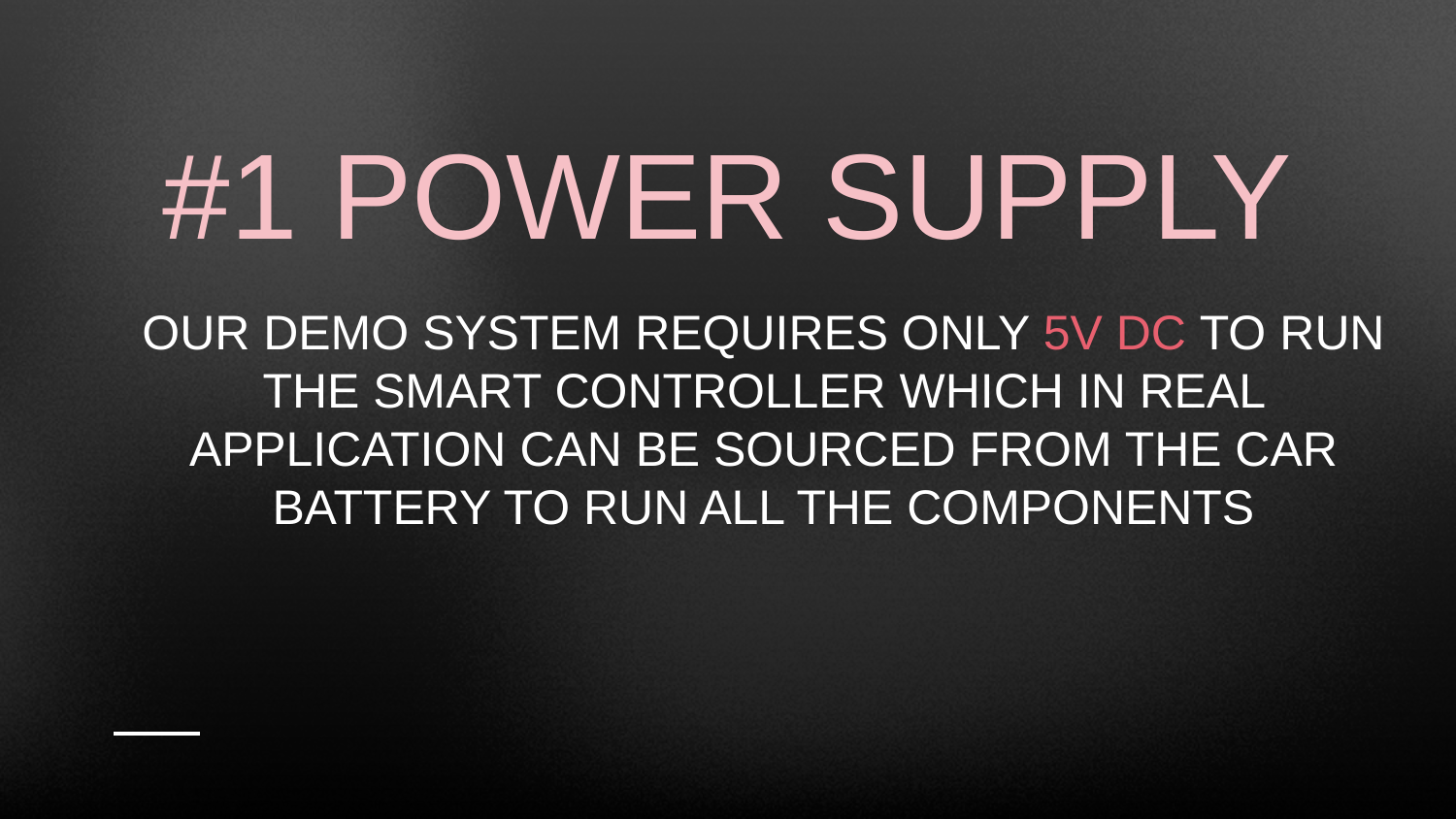

#1 POWER SUPPLY
# OUR DEMO SYSTEM REQUIRES ONLY 5V DC TO RUN THE SMART CONTROLLER WHICH IN REAL APPLICATION CAN BE SOURCED FROM THE CAR BATTERY TO RUN ALL THE COMPONENTS